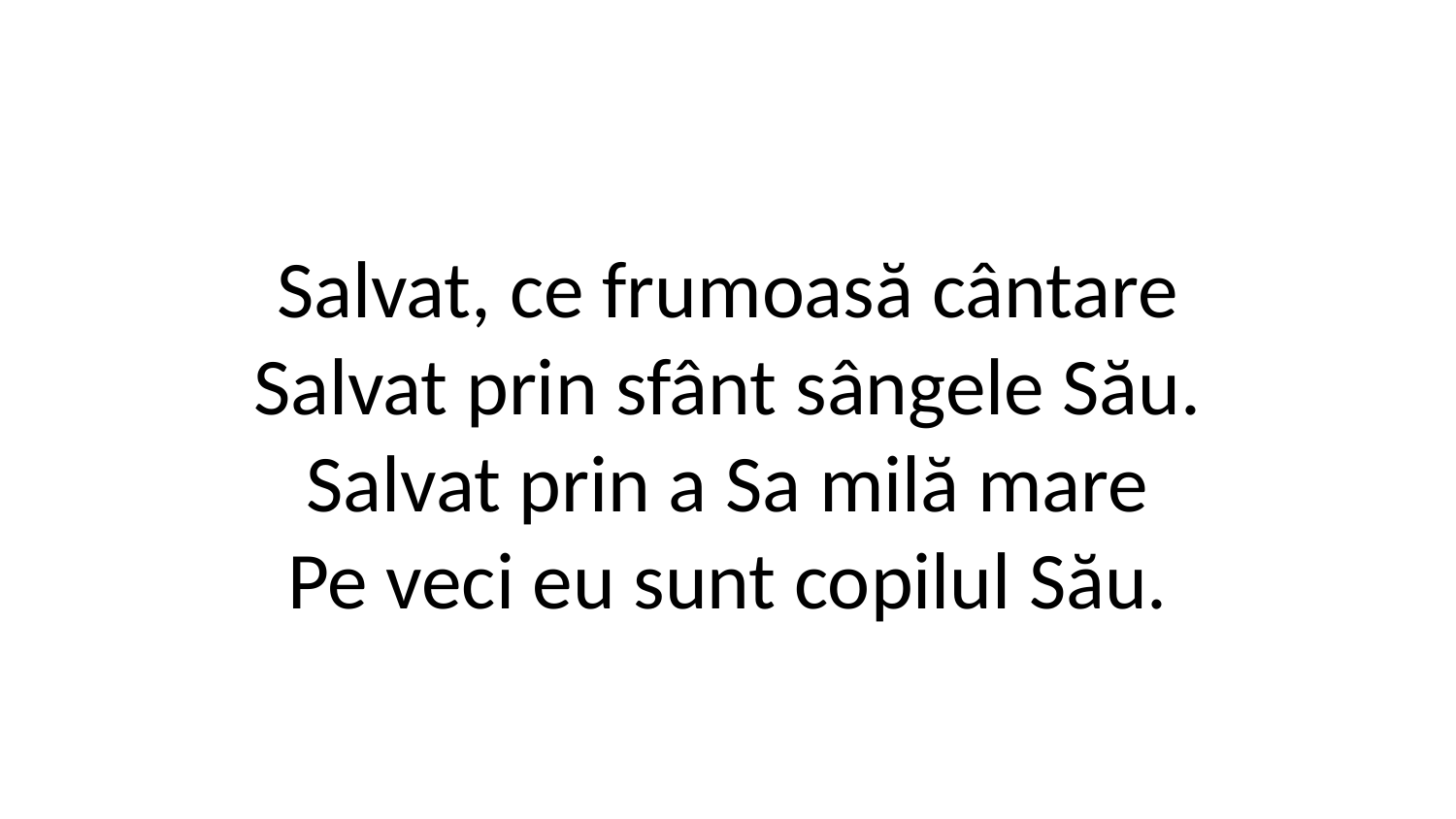

Salvat, ce frumoasă cântare
Salvat prin sfânt sângele Său.
Salvat prin a Sa milă mare
Pe veci eu sunt copilul Său.